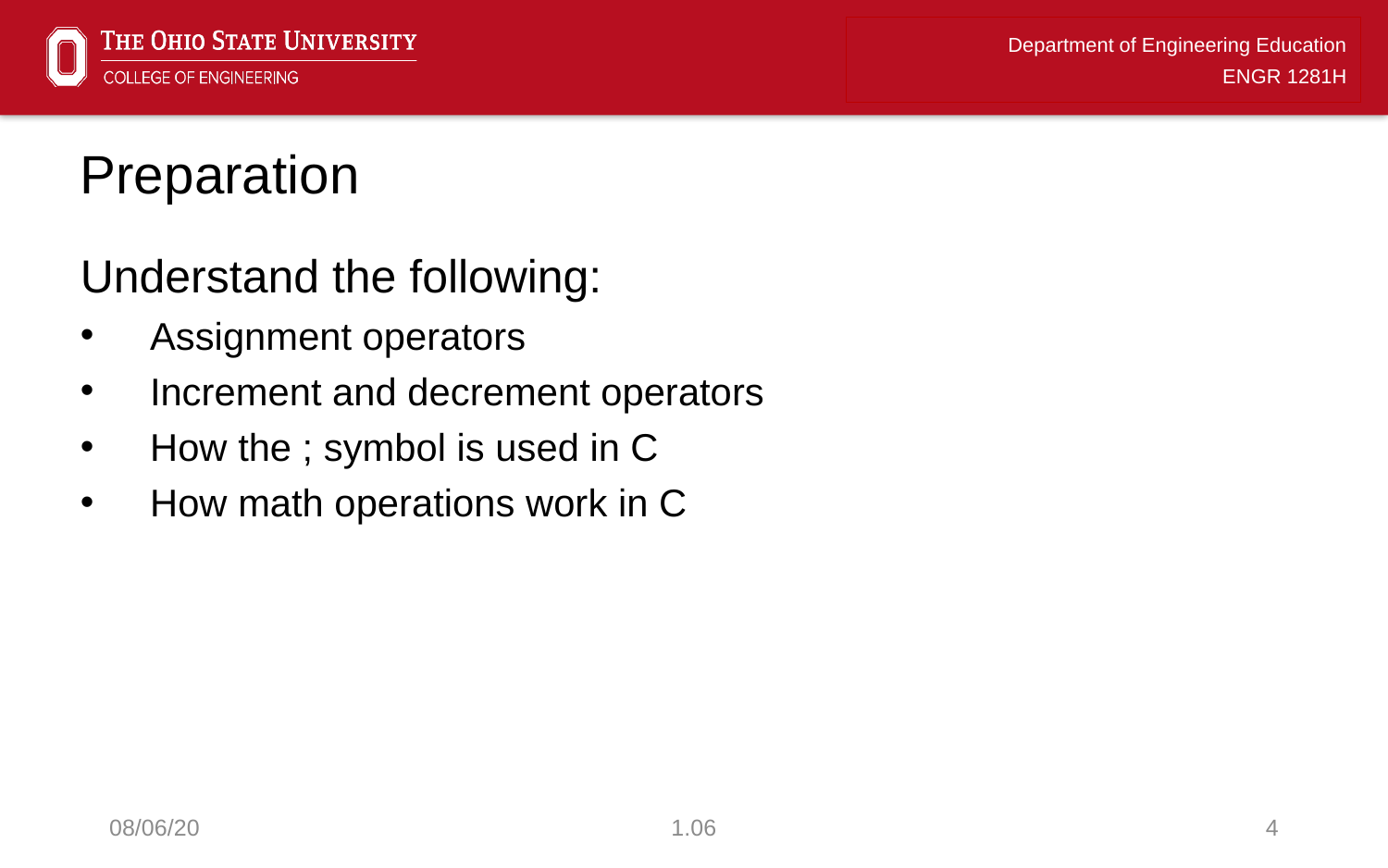

# Preparation
Understand the following:
Assignment operators
Increment and decrement operators
How the ; symbol is used in C
How math operations work in C

08/06/20
1.06
4